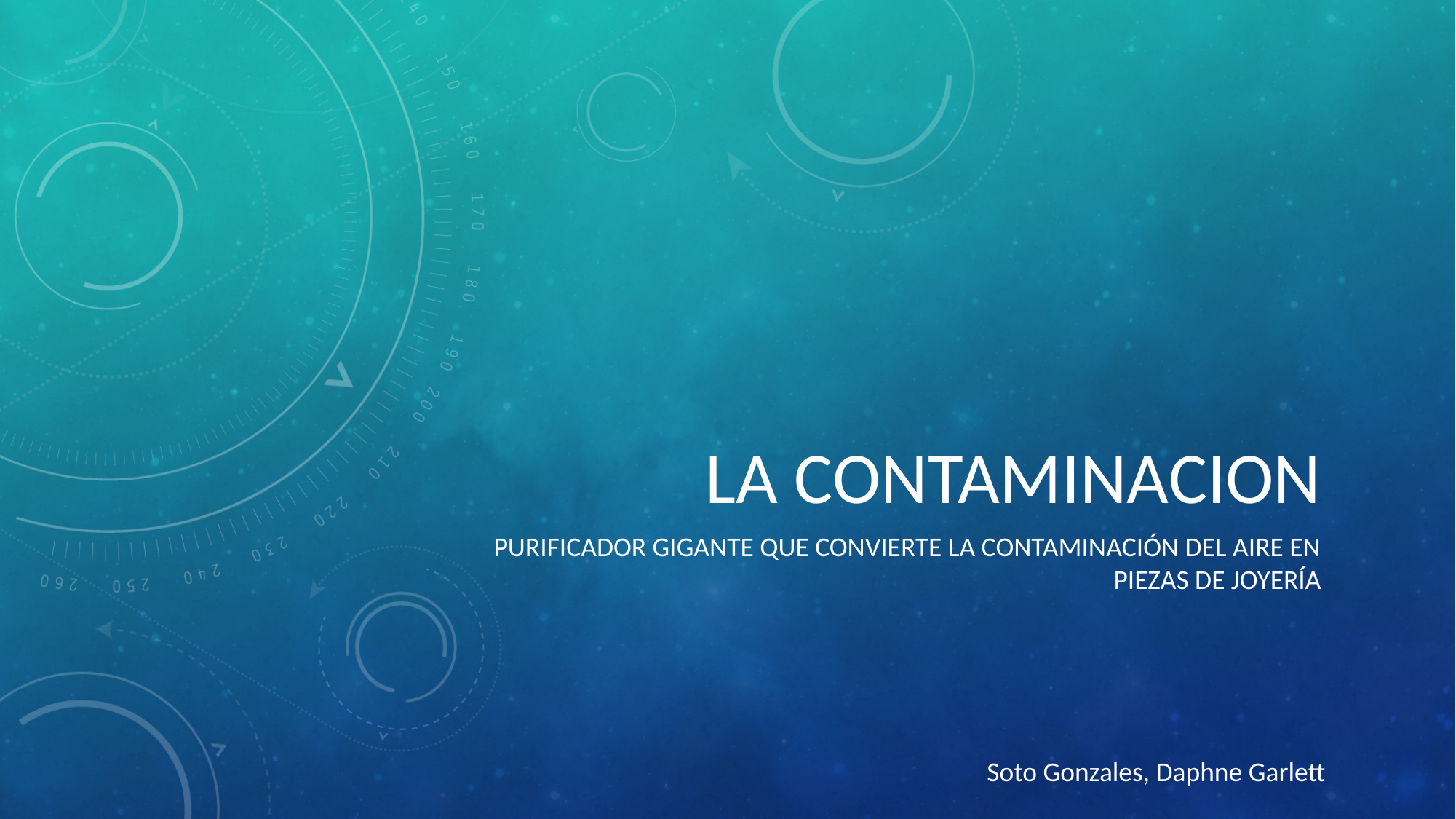

# LA CONTAMINACION
purificador gigante que convierte la contaminación del aire en piezas de joyería

Soto Gonzales, Daphne Garlett